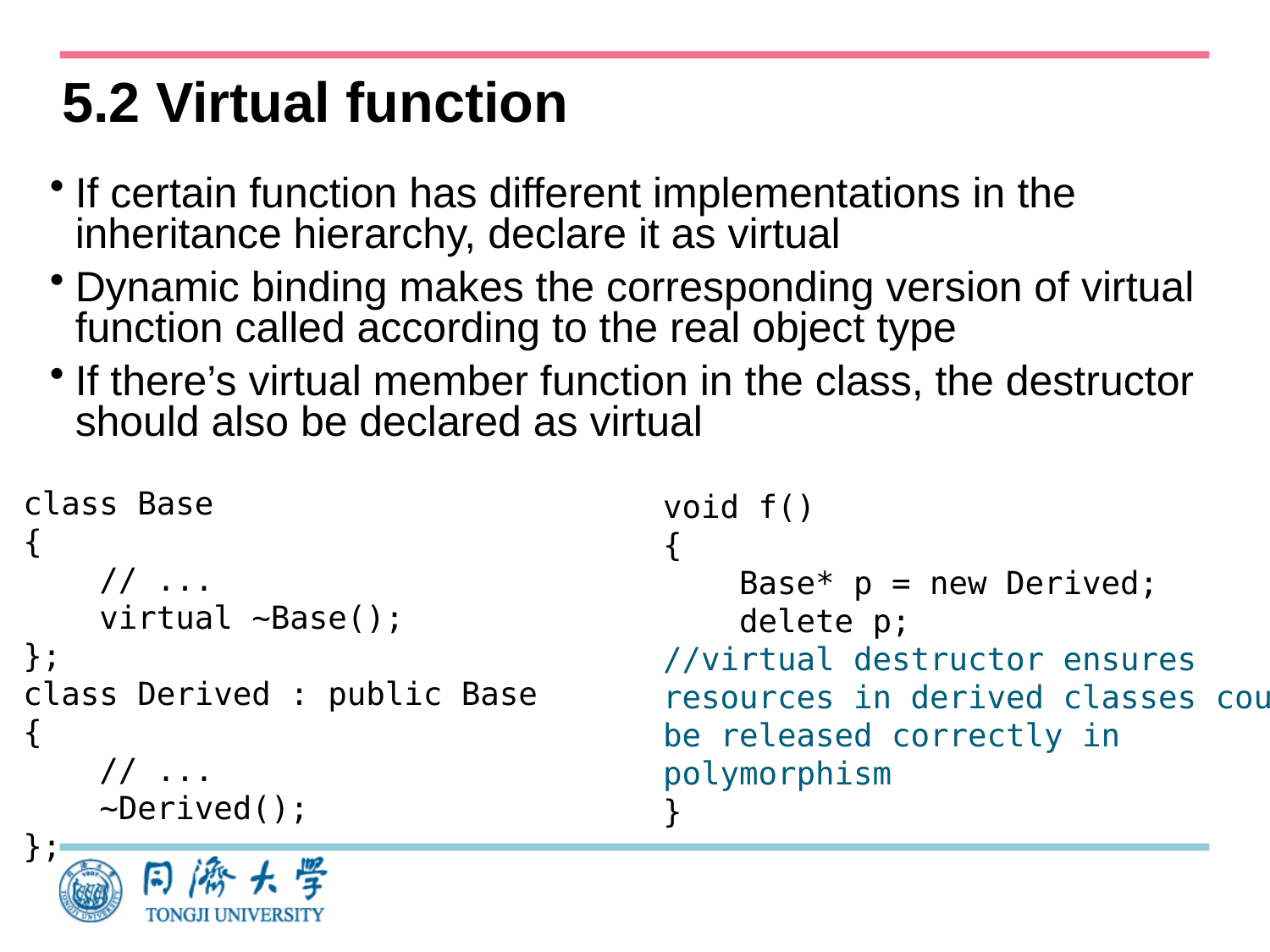

# 5.2 Virtual function
If certain function has different implementations in the inheritance hierarchy, declare it as virtual
Dynamic binding makes the corresponding version of virtual function called according to the real object type
If there’s virtual member function in the class, the destructor should also be declared as virtual
class Base
{
    // ...
    virtual ~Base();
};
class Derived : public Base
{
    // ...
    ~Derived();
};
void f()
{
    Base* p = new Derived;
    delete p;
//virtual destructor ensures resources in derived classes could be released correctly in polymorphism
}